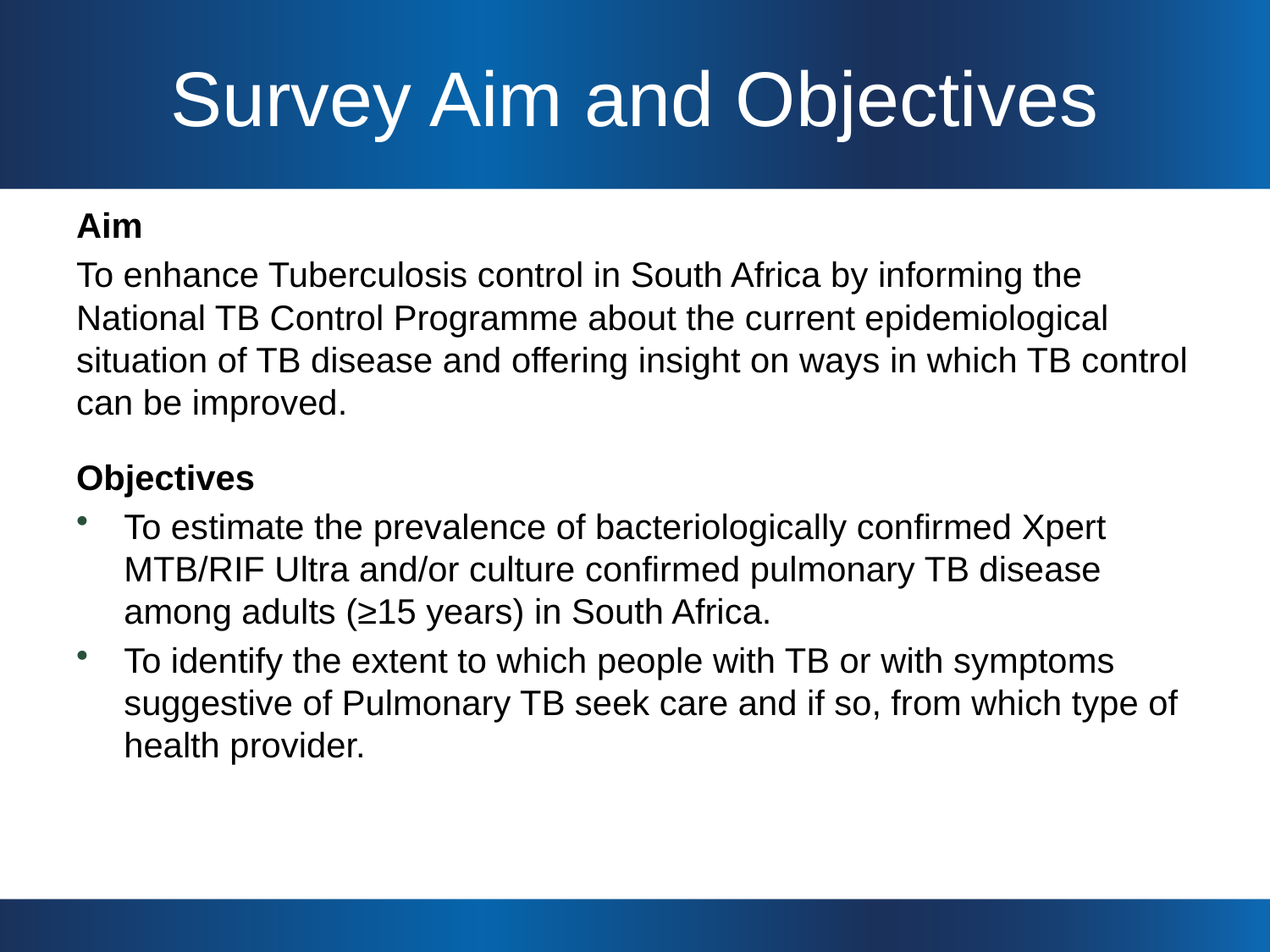

# Survey Aim and Objectives
Aim
To enhance Tuberculosis control in South Africa by informing the National TB Control Programme about the current epidemiological situation of TB disease and offering insight on ways in which TB control can be improved.

Objectives
To estimate the prevalence of bacteriologically confirmed Xpert MTB/RIF Ultra and/or culture confirmed pulmonary TB disease among adults (≥15 years) in South Africa.
To identify the extent to which people with TB or with symptoms suggestive of Pulmonary TB seek care and if so, from which type of health provider.